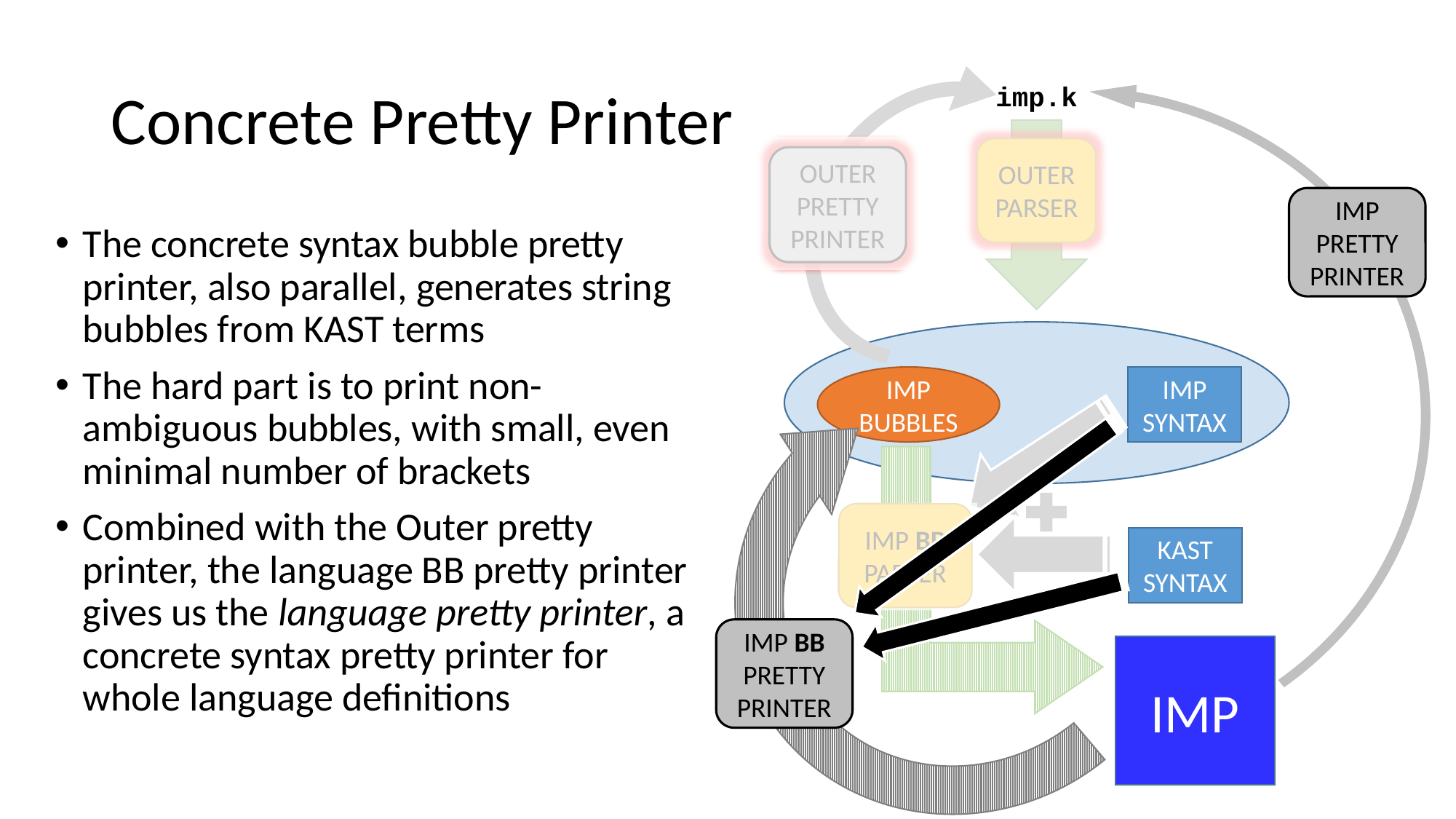

# Concrete Pretty Printer

imp.k

OUTER
PARSER
OUTER
PRETTY PRINTER
IMP
PRETTY PRINTER
The concrete syntax bubble pretty printer, also parallel, generates string bubbles from KAST terms
The hard part is to print non-ambiguous bubbles, with small, even minimal number of brackets
Combined with the Outer pretty printer, the language BB pretty printer gives us the language pretty printer, a concrete syntax pretty printer for whole language definitions

IMP
BUBBLES
IMP
SYNTAX

IMP BB
PARSER

KAST
SYNTAX

IMP BB
PRETTY PRINTER
IMP